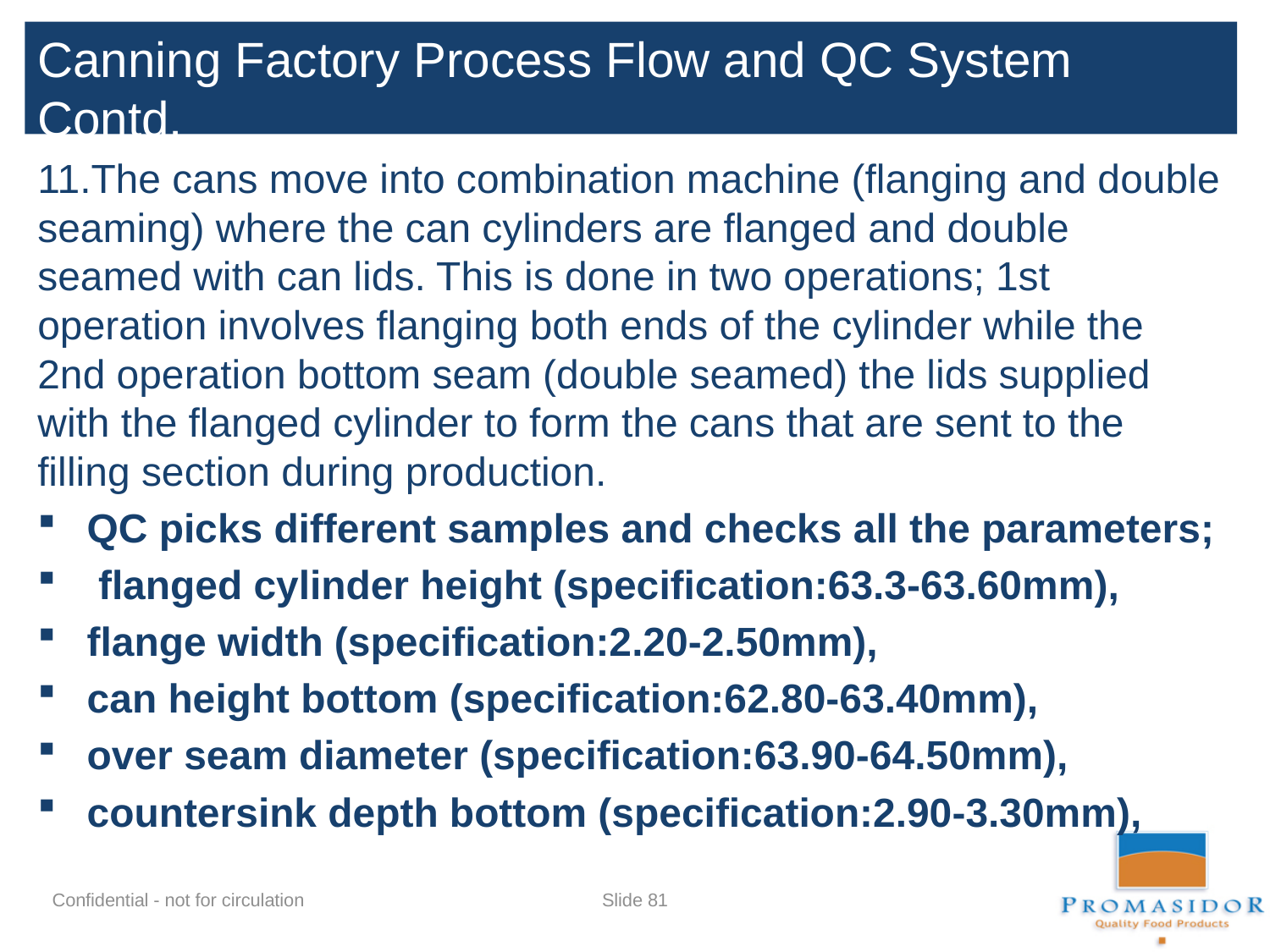

Canning Factory Process Flow and QC System Contd.

11.The cans move into combination machine (flanging and double seaming) where the can cylinders are flanged and double seamed with can lids. This is done in two operations; 1st operation involves flanging both ends of the cylinder while the 2nd operation bottom seam (double seamed) the lids supplied with the flanged cylinder to form the cans that are sent to the filling section during production.
QC picks different samples and checks all the parameters;
 flanged cylinder height (specification:63.3-63.60mm),
flange width (specification:2.20-2.50mm),
can height bottom (specification:62.80-63.40mm),
over seam diameter (specification:63.90-64.50mm),
countersink depth bottom (specification:2.90-3.30mm),

Slide 81
Confidential - not for circulation